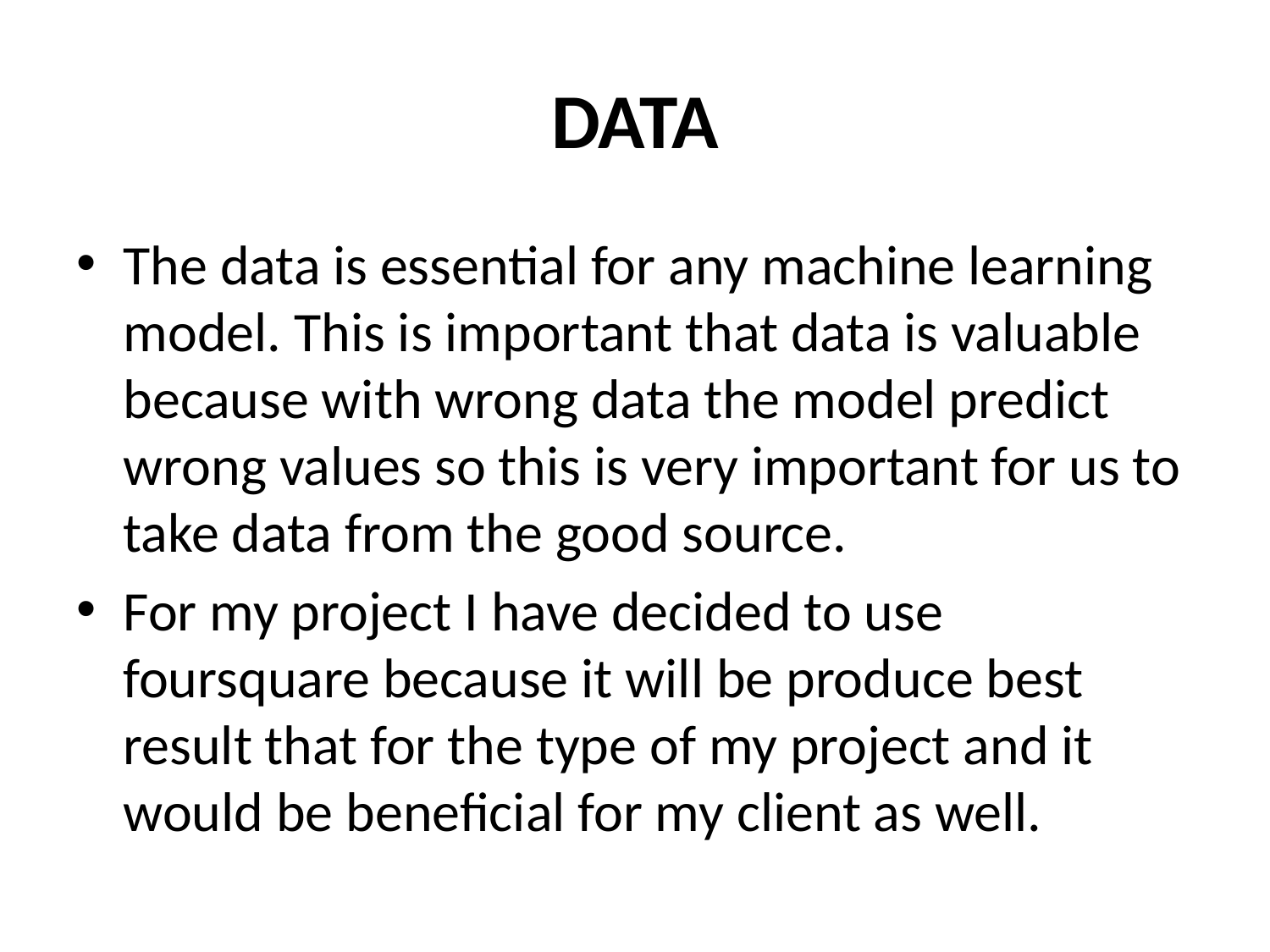

# DATA
The data is essential for any machine learning model. This is important that data is valuable because with wrong data the model predict wrong values so this is very important for us to take data from the good source.
For my project I have decided to use foursquare because it will be produce best result that for the type of my project and it would be beneficial for my client as well.